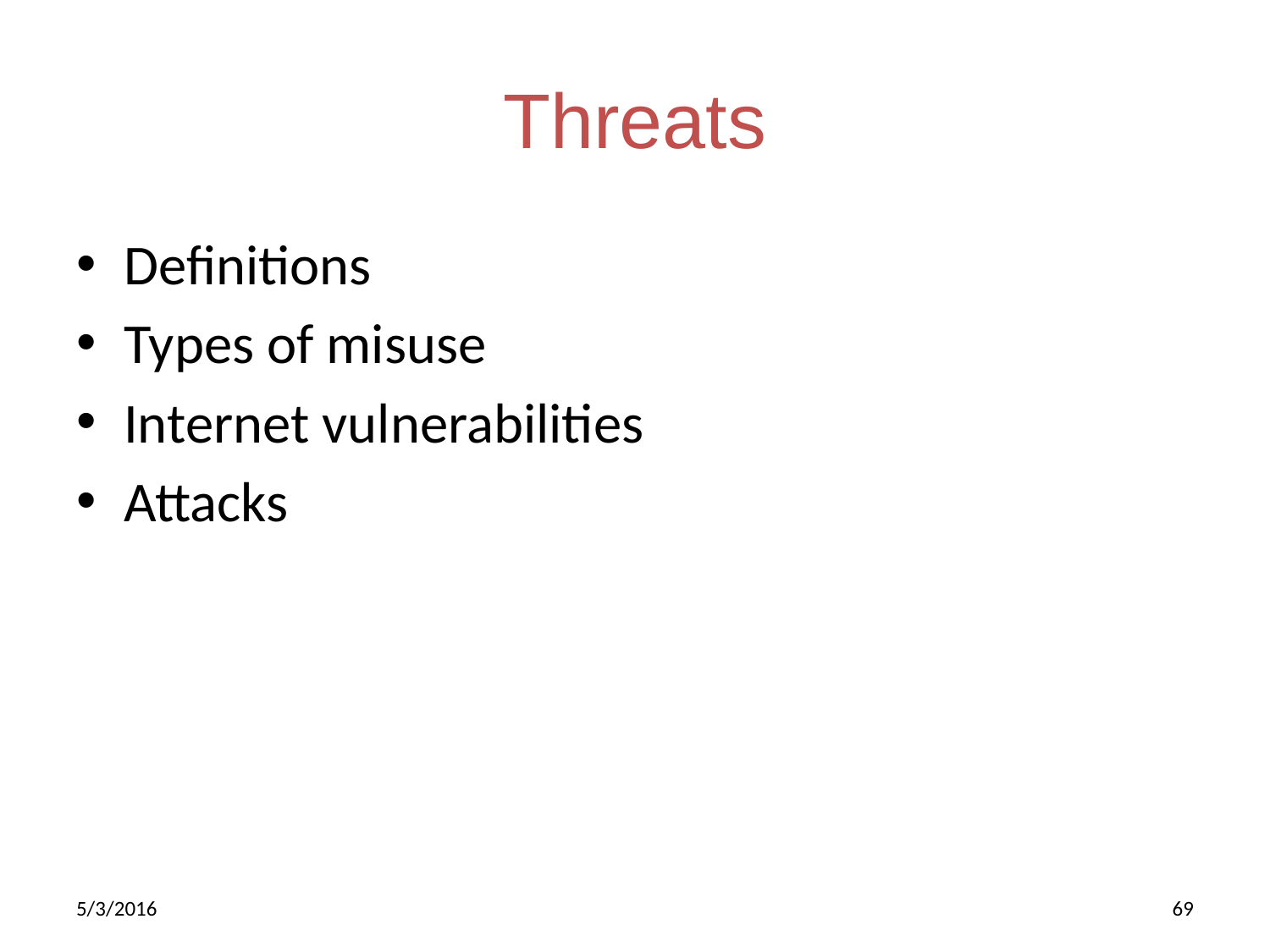

Threats
Definitions
Types of misuse
Internet vulnerabilities
Attacks
5/3/2016
69